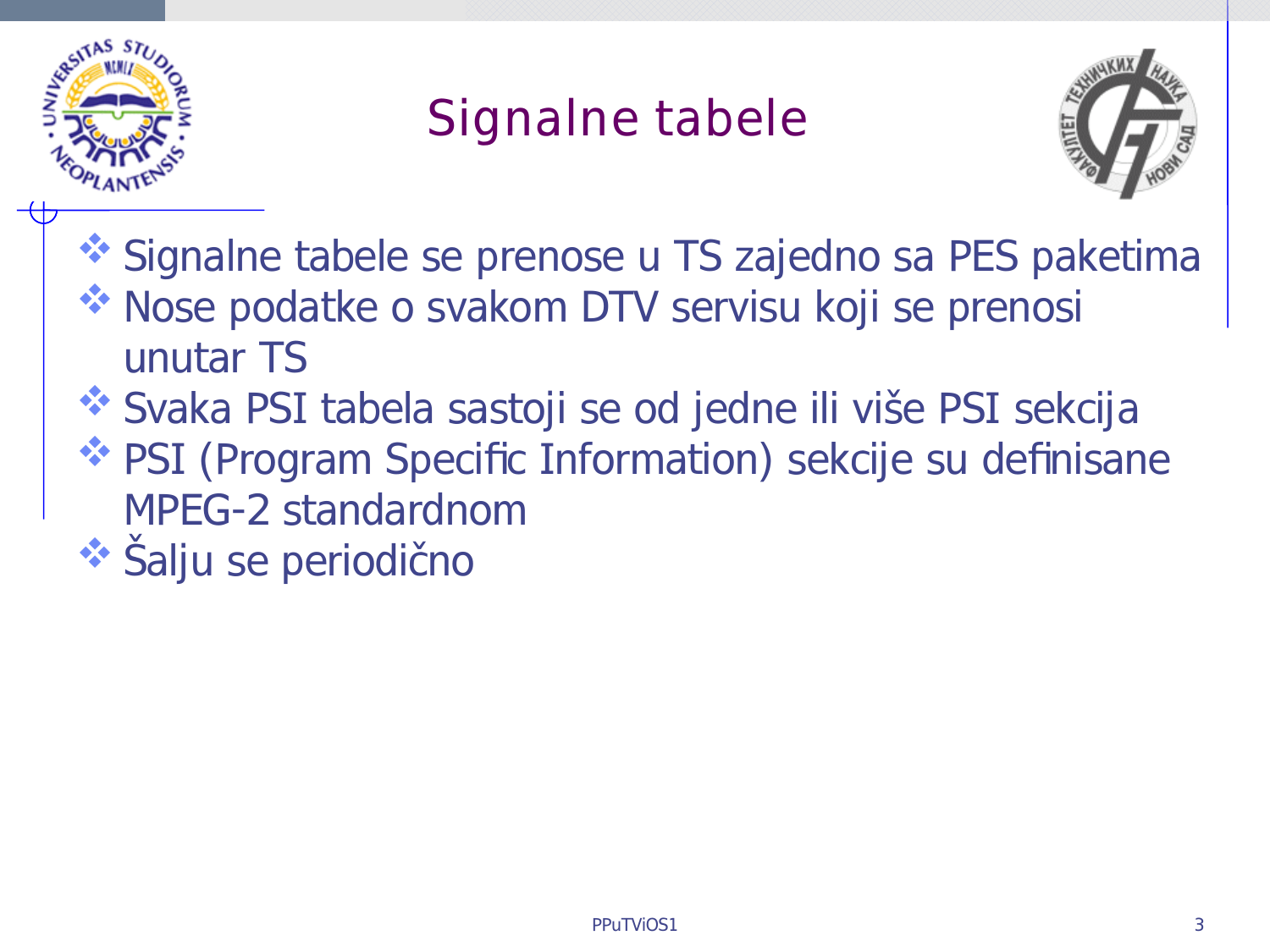

Signalne tabele
Signalne tabele se prenose u TS zajedno sa PES paketima
Nose podatke o svakom DTV servisu koji se prenosi unutar TS
Svaka PSI tabela sastoji se od jedne ili više PSI sekcija
PSI (Program Specific Information) sekcije su definisane MPEG-2 standardnom
Šalju se periodično
PPuTViOS1
3